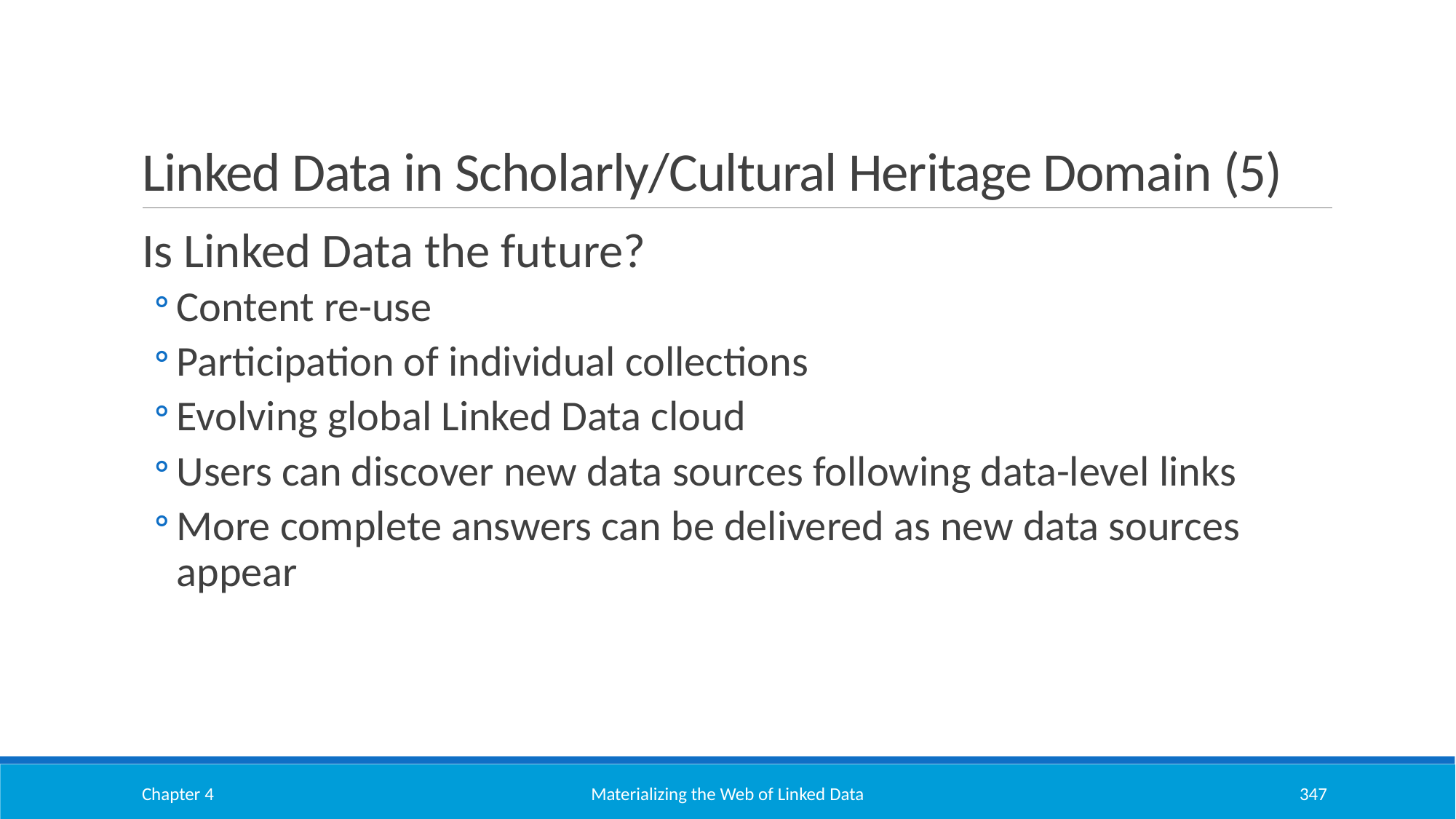

# Linked Data in Scholarly/Cultural Heritage Domain (5)
Is Linked Data the future?
Content re-use
Participation of individual collections
Evolving global Linked Data cloud
Users can discover new data sources following data-level links
More complete answers can be delivered as new data sources appear
Chapter 4
Materializing the Web of Linked Data
347